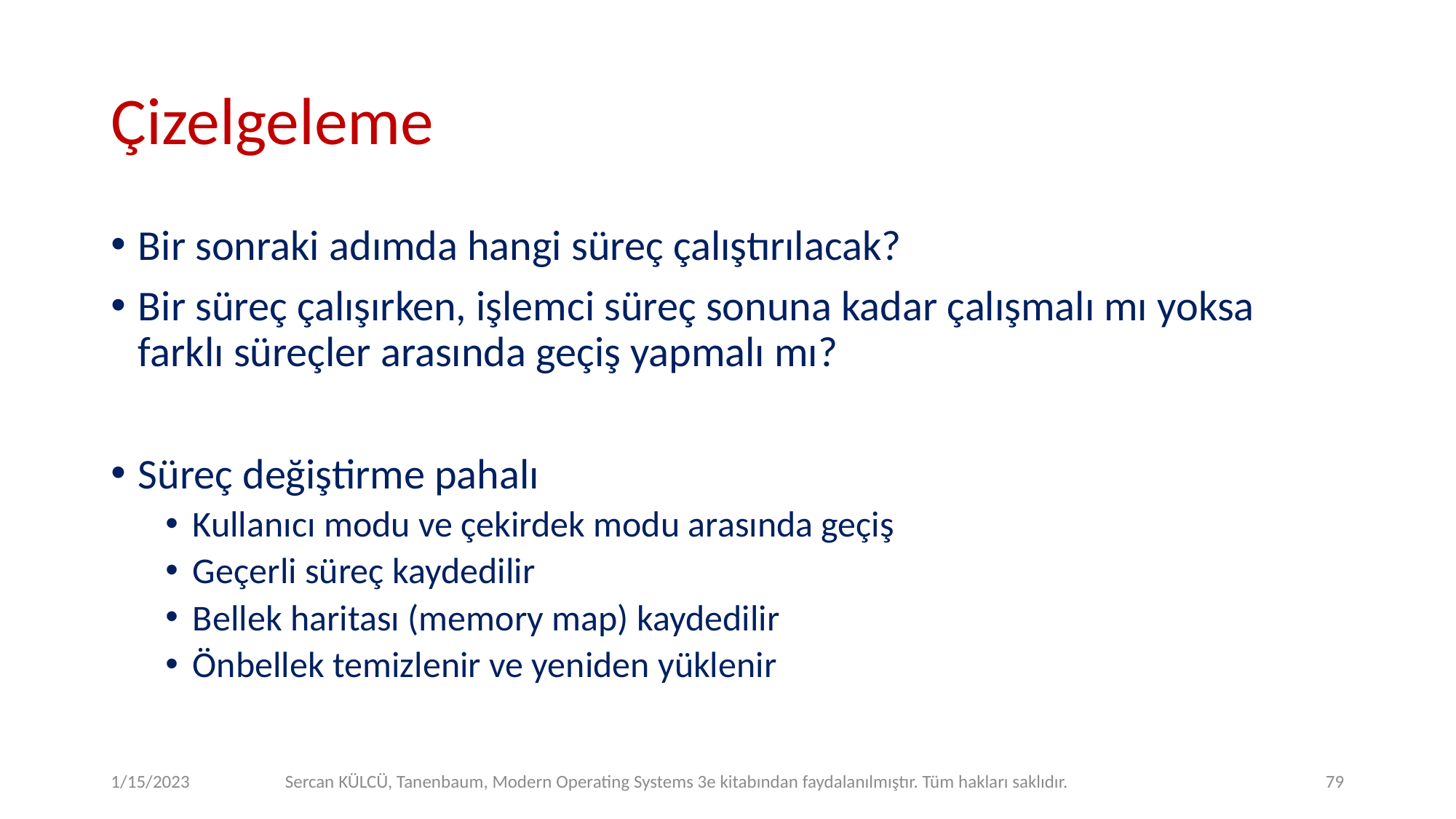

# Çizelgeleme
Bir sonraki adımda hangi süreç çalıştırılacak?
Bir süreç çalışırken, işlemci süreç sonuna kadar çalışmalı mı yoksa farklı süreçler arasında geçiş yapmalı mı?

Süreç değiştirme pahalı
Kullanıcı modu ve çekirdek modu arasında geçiş
Geçerli süreç kaydedilir
Bellek haritası (memory map) kaydedilir
Önbellek temizlenir ve yeniden yüklenir
1/15/2023
Sercan KÜLCÜ, Tanenbaum, Modern Operating Systems 3e kitabından faydalanılmıştır. Tüm hakları saklıdır.
79